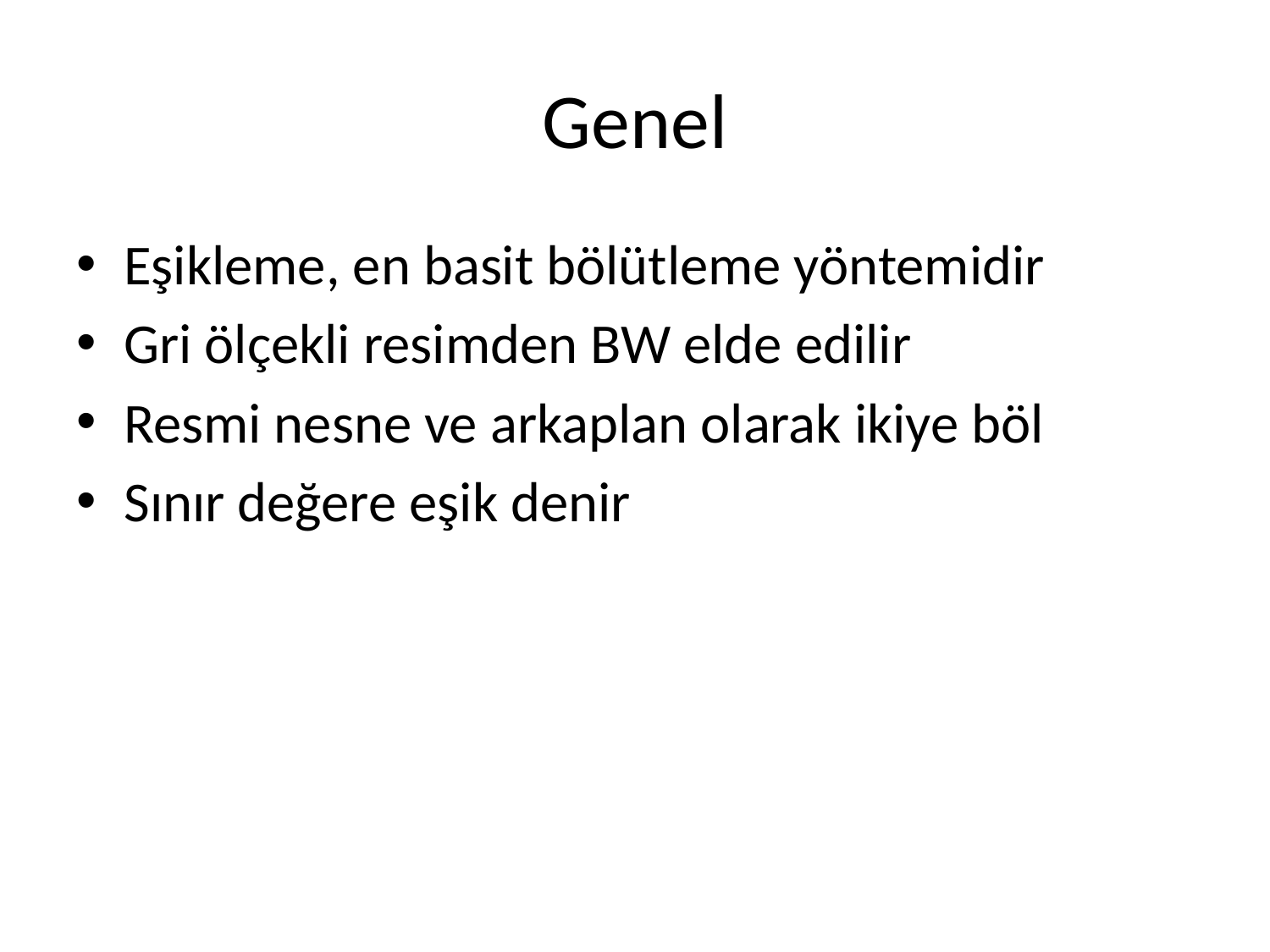

# Genel
Eşikleme, en basit bölütleme yöntemidir
Gri ölçekli resimden BW elde edilir
Resmi nesne ve arkaplan olarak ikiye böl
Sınır değere eşik denir